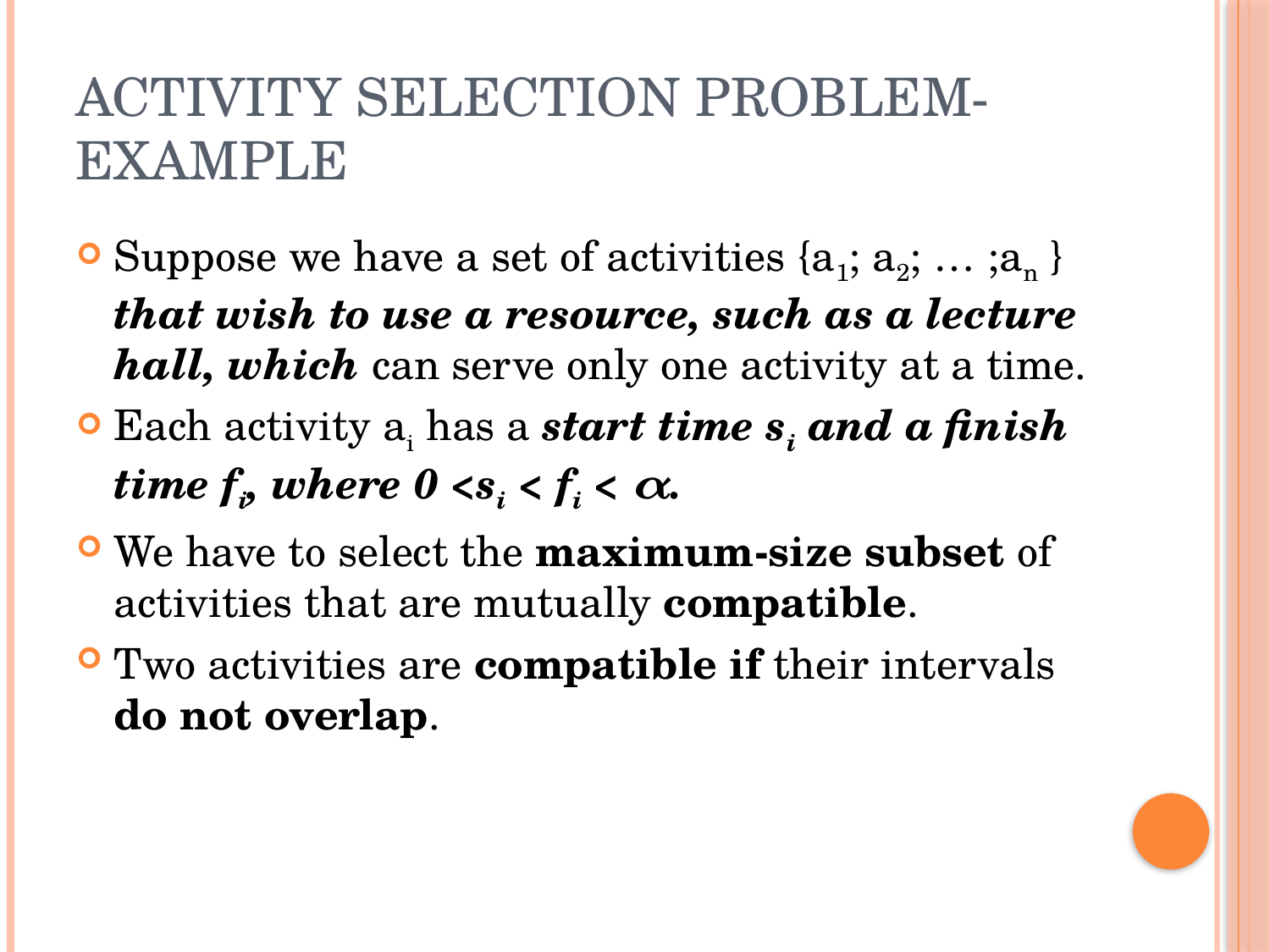

# Activity Selection Problem- Example
Suppose we have a set of activities {a1; a2; … ;an } that wish to use a resource, such as a lecture hall, which can serve only one activity at a time.
Each activity ai has a start time si and a finish time fi, where 0 <si < fi < α .
We have to select the maximum-size subset of activities that are mutually compatible.
Two activities are compatible if their intervals do not overlap.